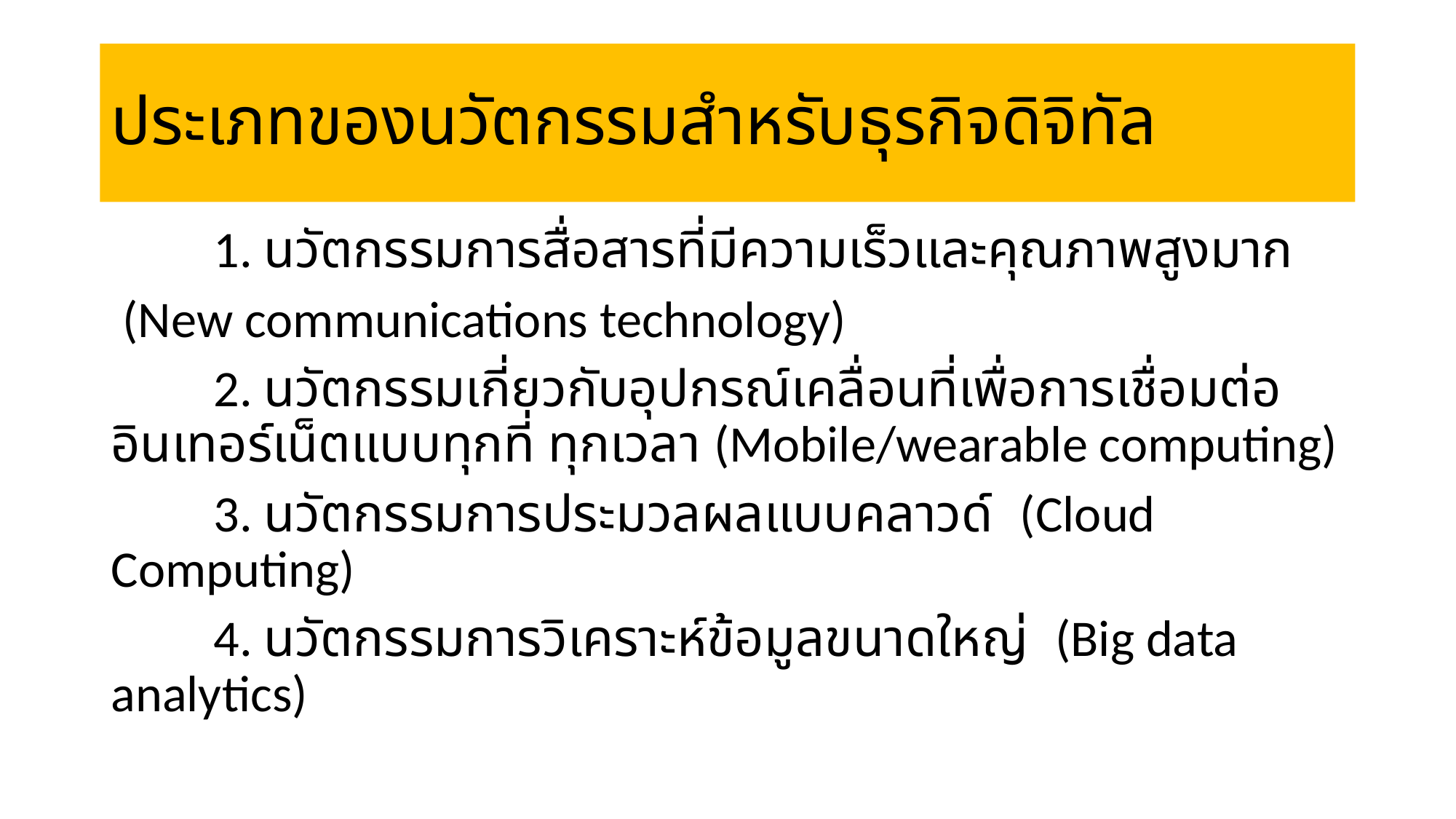

# ประเภทของนวัตกรรมสำหรับธุรกิจดิจิทัล
  	1. นวัตกรรมการสื่อสารที่มีความเร็วและคุณภาพสูงมาก
 (New communications technology)
	2. นวัตกรรมเกี่ยวกับอุปกรณ์เคลื่อนที่เพื่อการเชื่อมต่ออินเทอร์เน็ตแบบทุกที่ ทุกเวลา (Mobile/wearable computing)
	3. นวัตกรรมการประมวลผลแบบคลาวด์  (Cloud Computing)
	4. นวัตกรรมการวิเคราะห์ข้อมูลขนาดใหญ่  (Big data analytics)